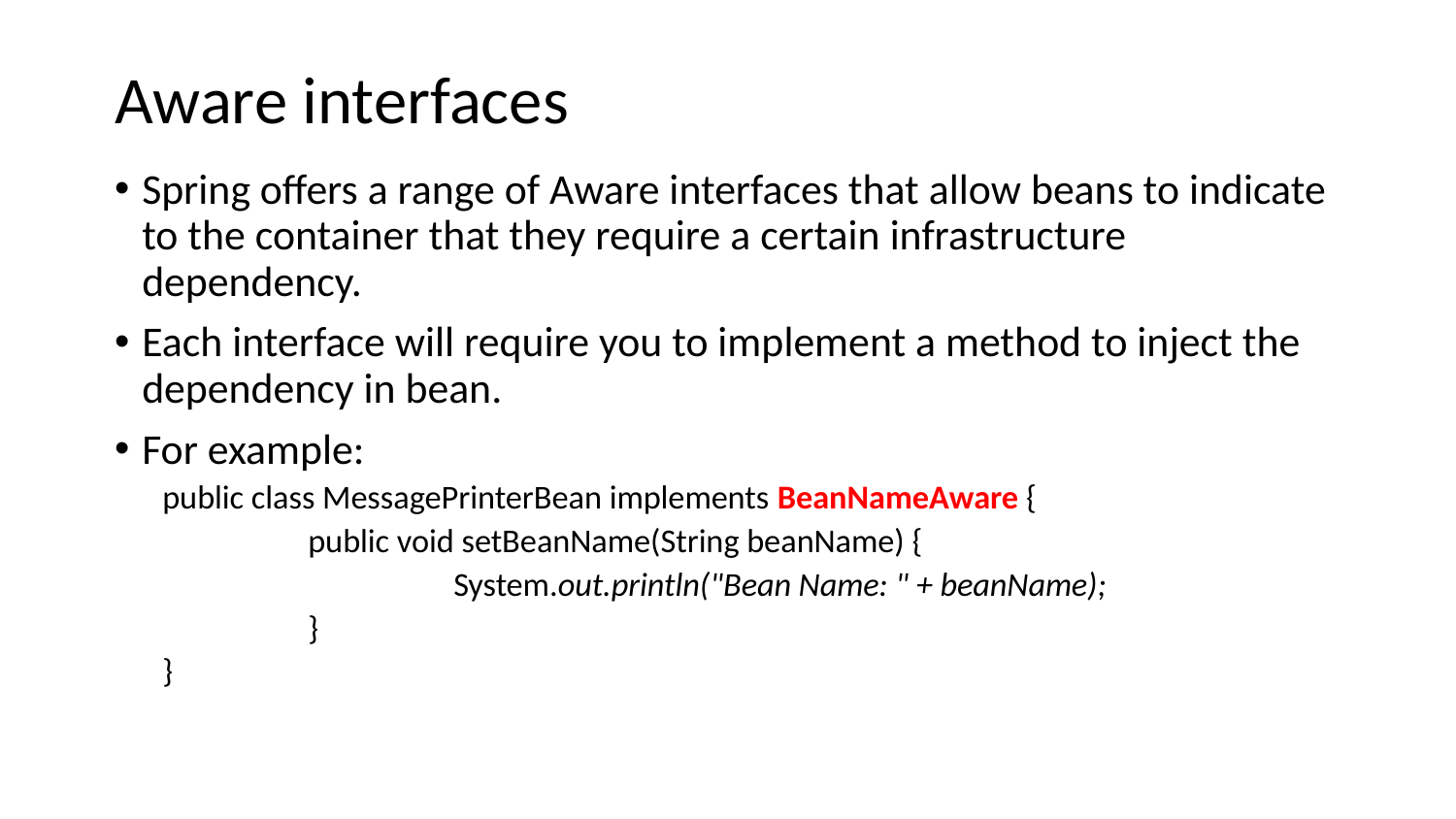

# Aware interfaces
Spring offers a range of Aware interfaces that allow beans to indicate to the container that they require a certain infrastructure dependency.
Each interface will require you to implement a method to inject the dependency in bean.
For example:
public class MessagePrinterBean implements BeanNameAware {
	public void setBeanName(String beanName) {
		System.out.println("Bean Name: " + beanName);
	}
}